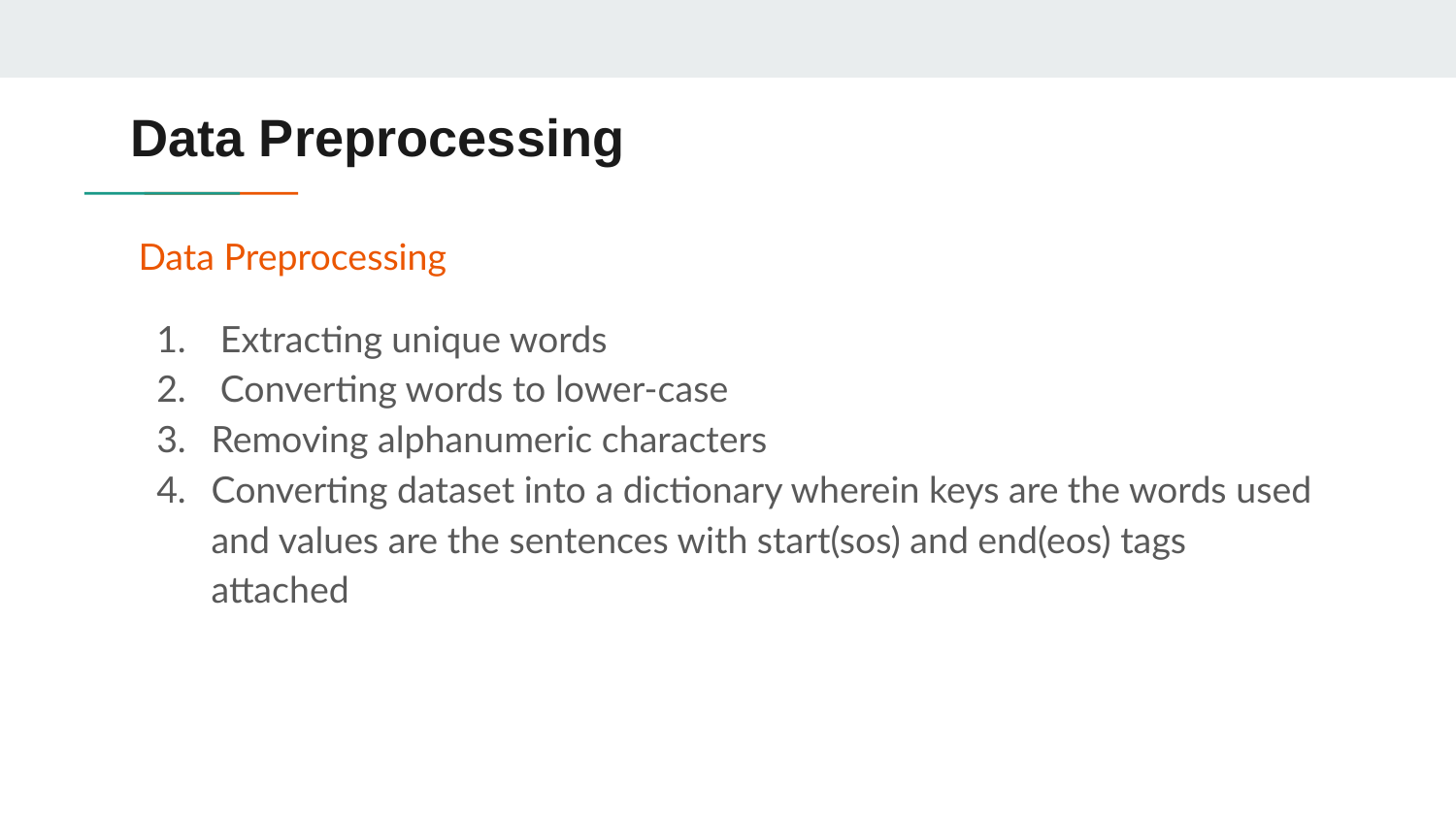

# Data Preprocessing
Data Preprocessing
 Extracting unique words
 Converting words to lower-case
Removing alphanumeric characters
Converting dataset into a dictionary wherein keys are the words used and values are the sentences with start(sos) and end(eos) tags attached